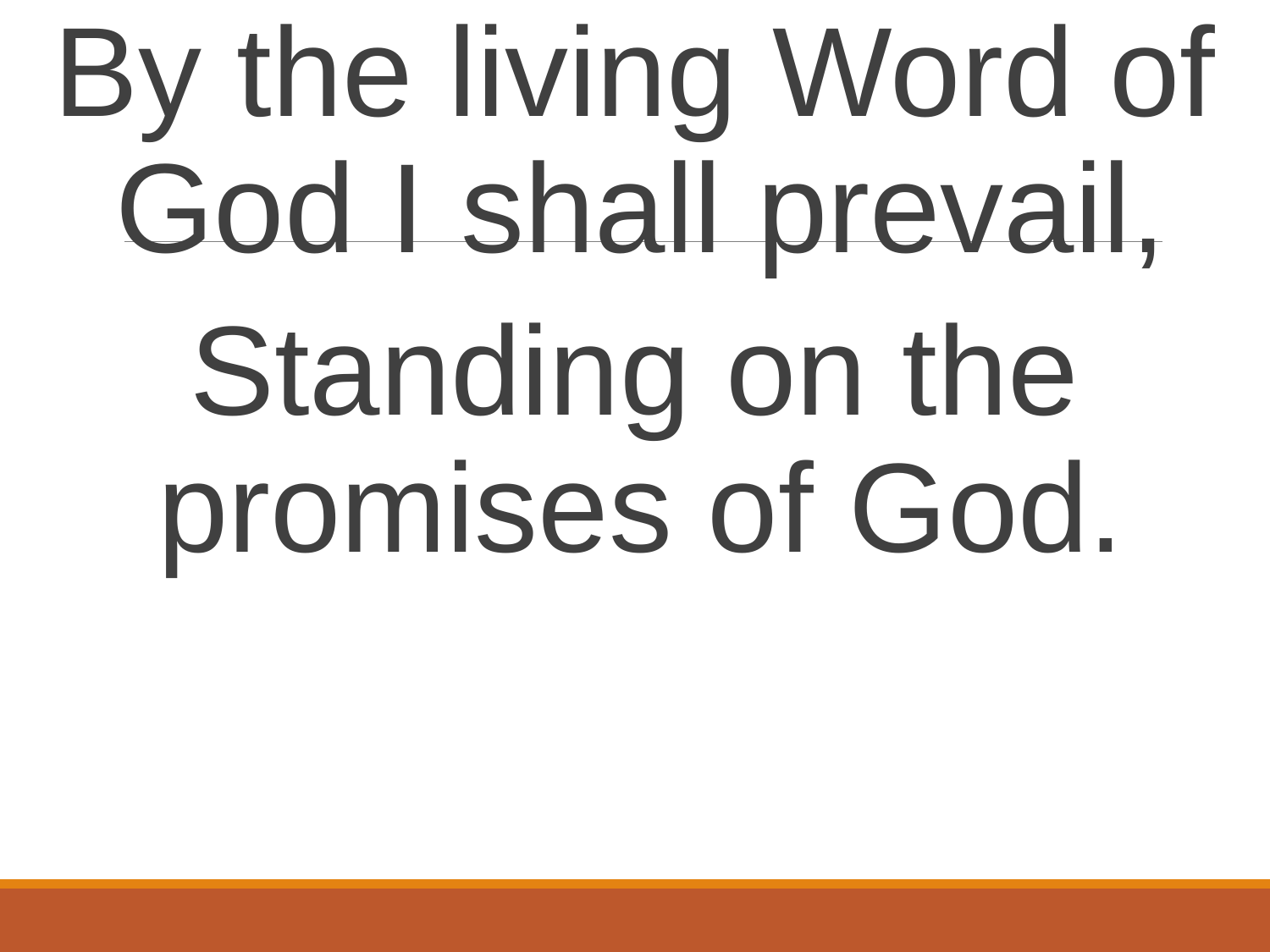

By the living Word of God I shall prevail,
Standing on the promises of God.